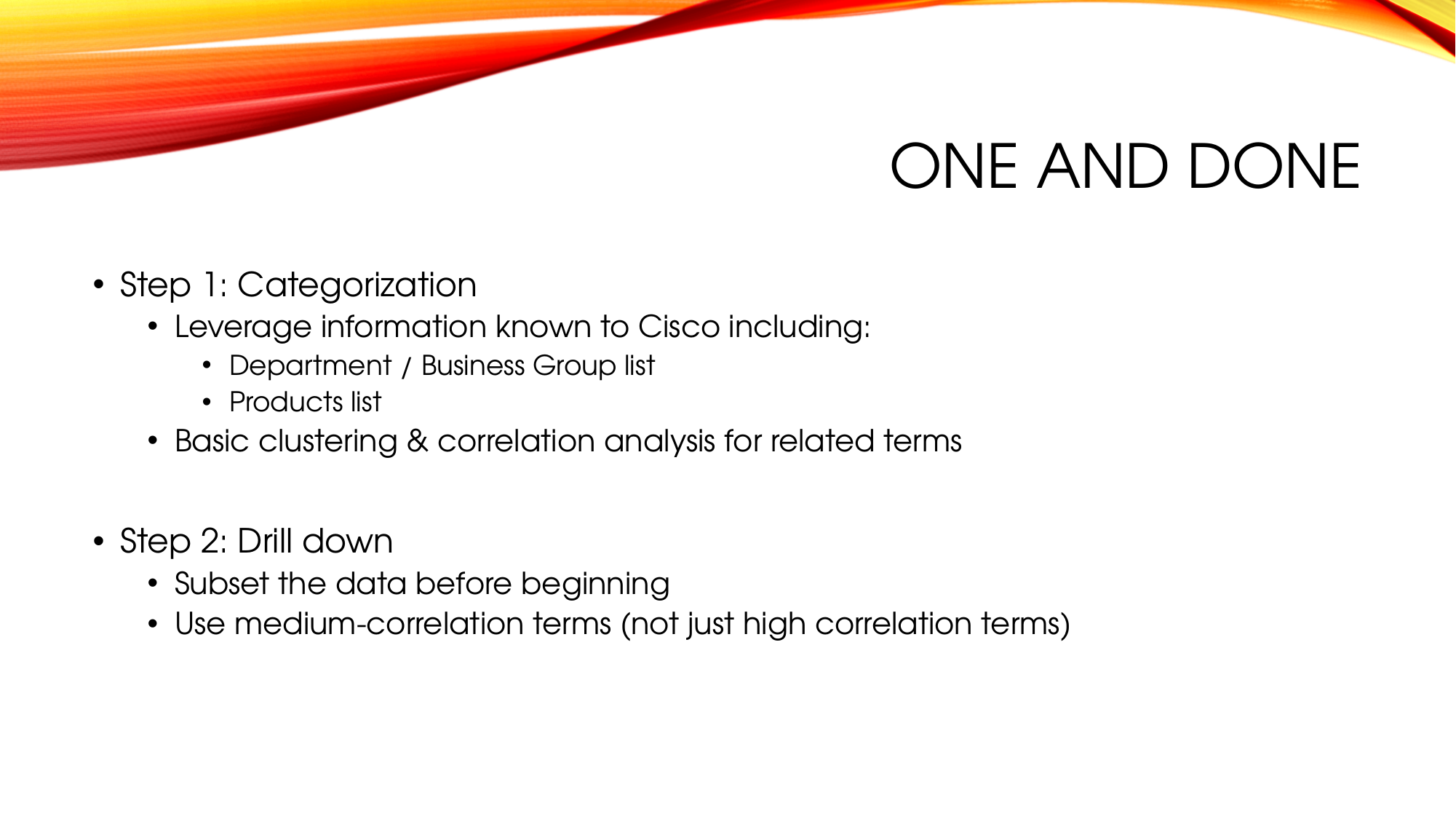

# One and done
Step 1: Categorization
Leverage information known to Cisco including:
Department / Business Group list
Products list
Basic clustering & correlation analysis for related terms

Step 2: Drill down
Subset the data before beginning
Use medium-correlation terms (not just high correlation terms)